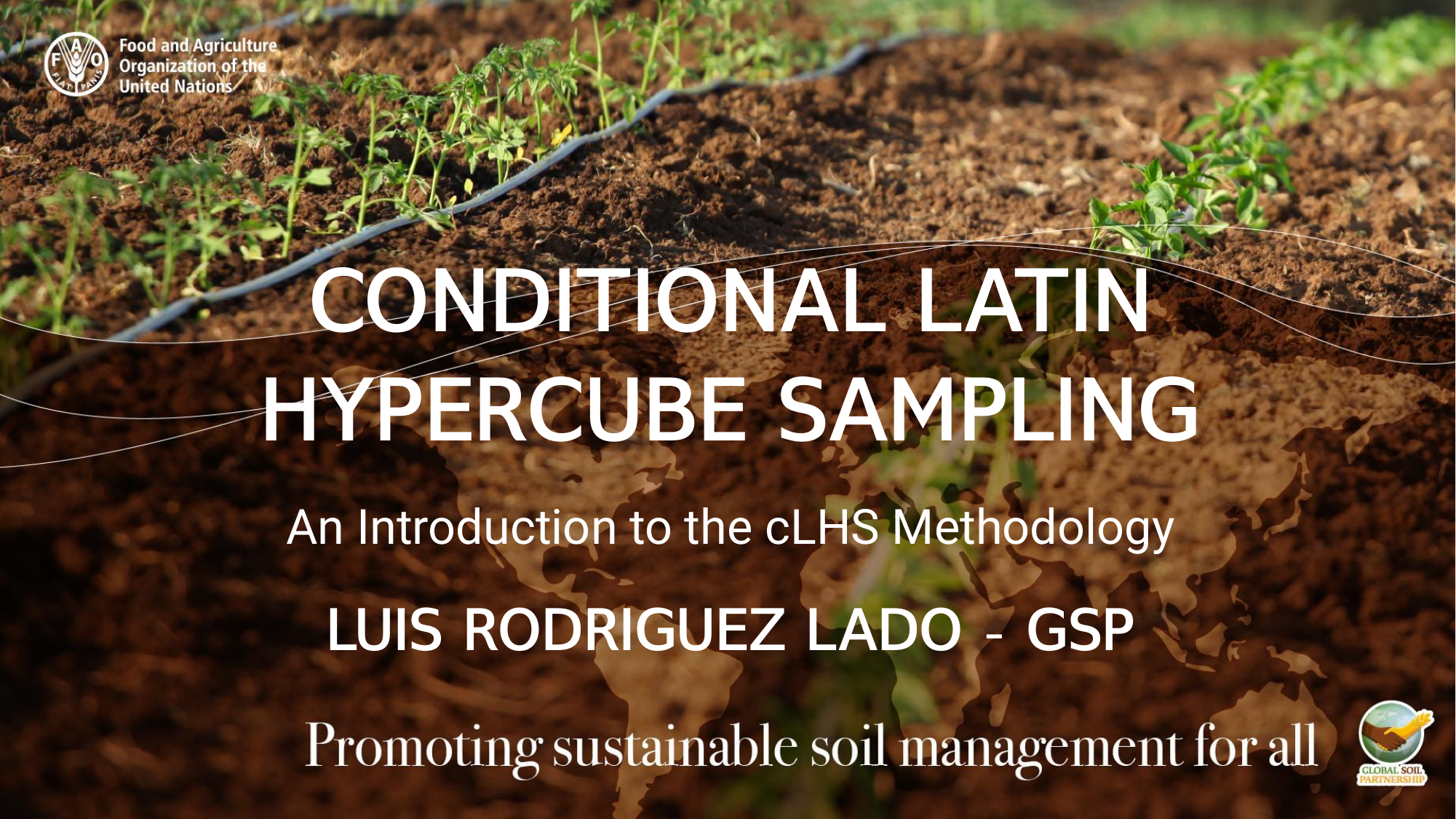

Conditional Latin Hypercube Sampling
An Introduction to the cLHS Methodology
Luis Rodriguez Lado - GSP